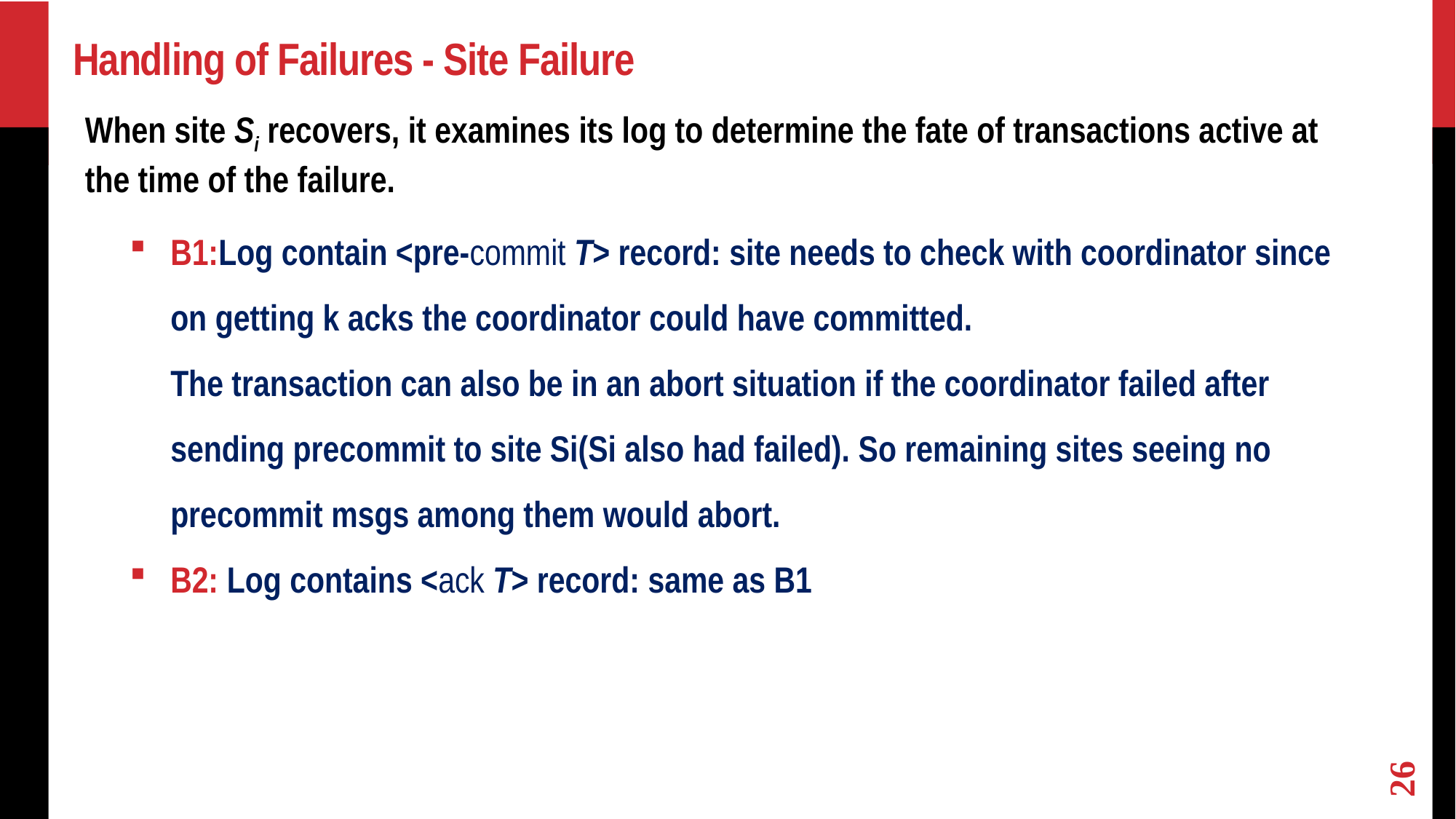

# Handling of Failures - Site Failure
When site Si recovers, it examines its log to determine the fate of transactions active at the time of the failure.
B1:Log contain <pre-commit T> record: site needs to check with coordinator since on getting k acks the coordinator could have committed.
The transaction can also be in an abort situation if the coordinator failed after sending precommit to site Si(Si also had failed). So remaining sites seeing no precommit msgs among them would abort.
B2: Log contains <ack T> record: same as B1
26